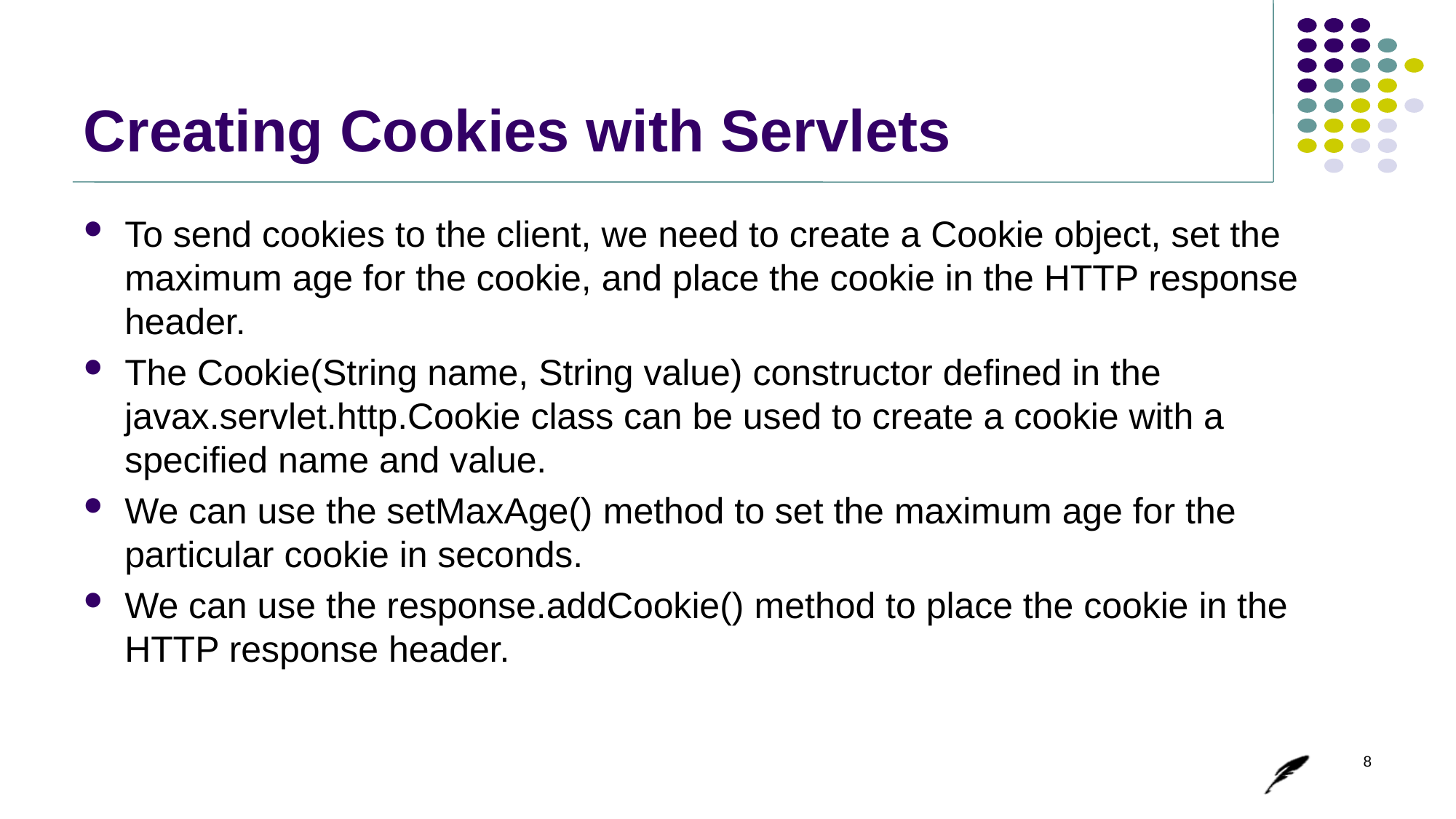

# Creating Cookies with Servlets
To send cookies to the client, we need to create a Cookie object, set the maximum age for the cookie, and place the cookie in the HTTP response header.
The Cookie(String name, String value) constructor defined in the javax.servlet.http.Cookie class can be used to create a cookie with a specified name and value.
We can use the setMaxAge() method to set the maximum age for the particular cookie in seconds.
We can use the response.addCookie() method to place the cookie in the HTTP response header.
8